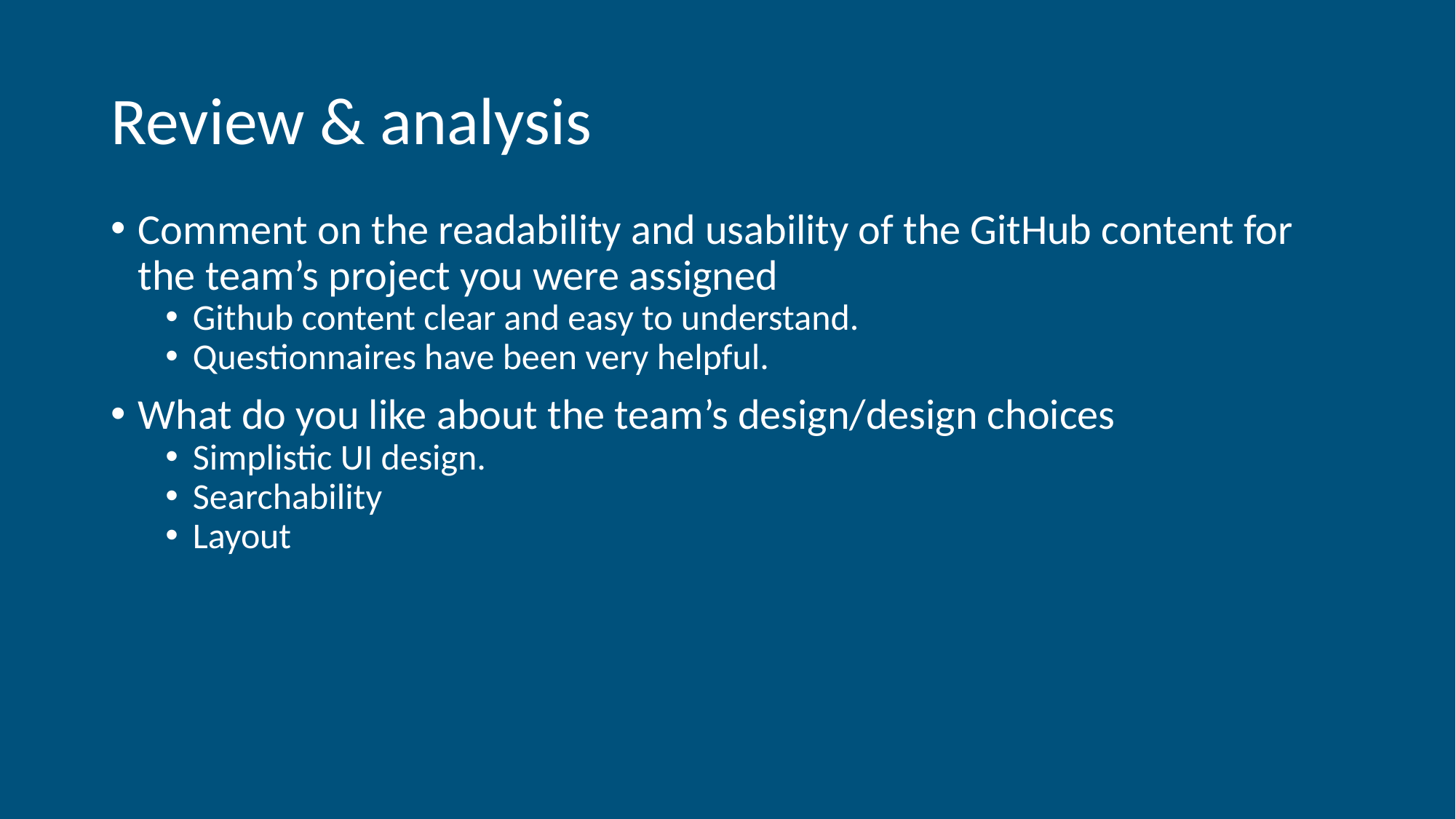

# Review & analysis
Comment on the readability and usability of the GitHub content for the team’s project you were assigned
Github content clear and easy to understand.
Questionnaires have been very helpful.
What do you like about the team’s design/design choices
Simplistic UI design.
Searchability
Layout